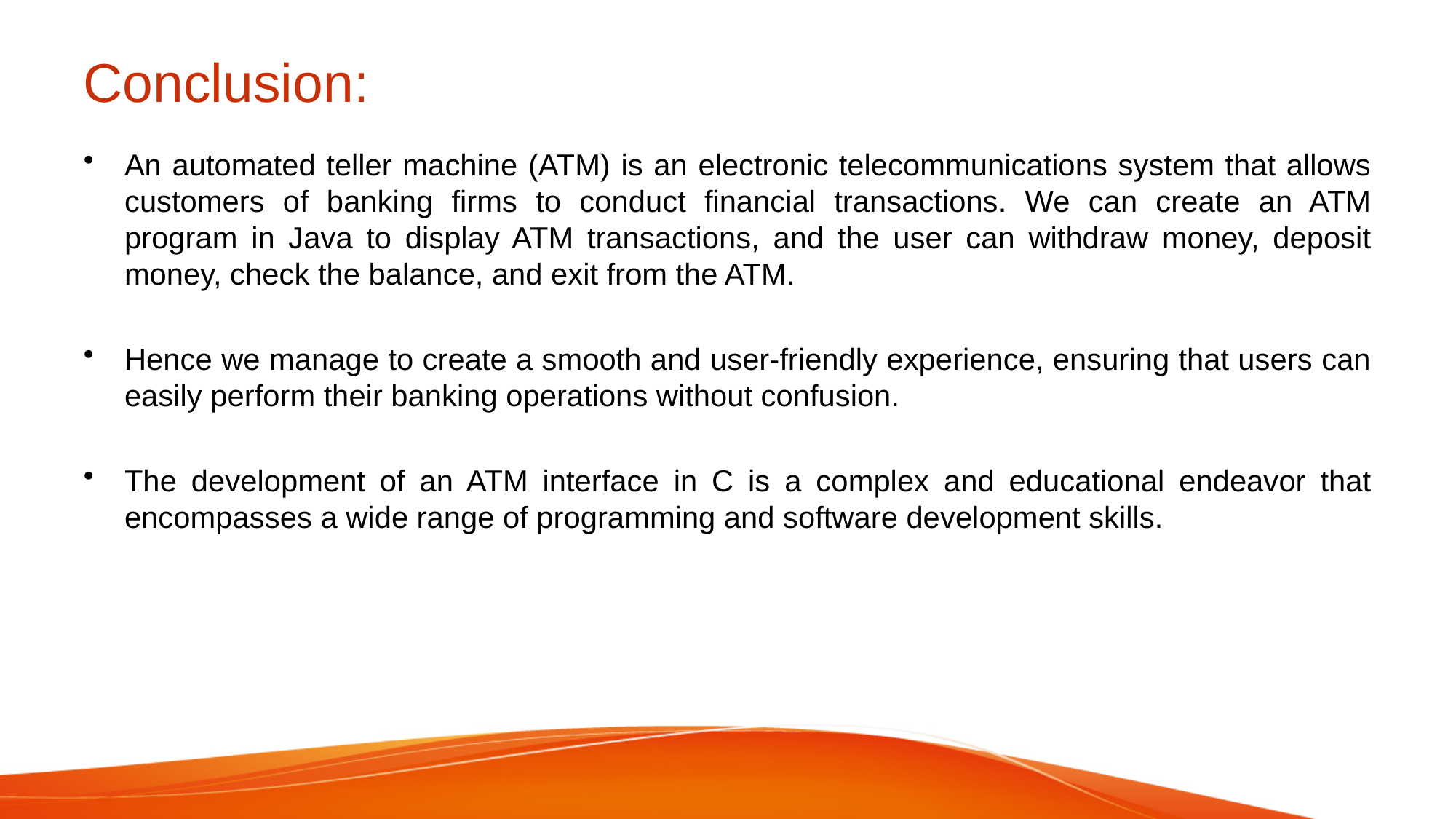

# Conclusion:
An automated teller machine (ATM) is an electronic telecommunications system that allows customers of banking firms to conduct financial transactions. We can create an ATM program in Java to display ATM transactions, and the user can withdraw money, deposit money, check the balance, and exit from the ATM.

Hence we manage to create a smooth and user-friendly experience, ensuring that users can easily perform their banking operations without confusion.

The development of an ATM interface in C is a complex and educational endeavor that encompasses a wide range of programming and software development skills.